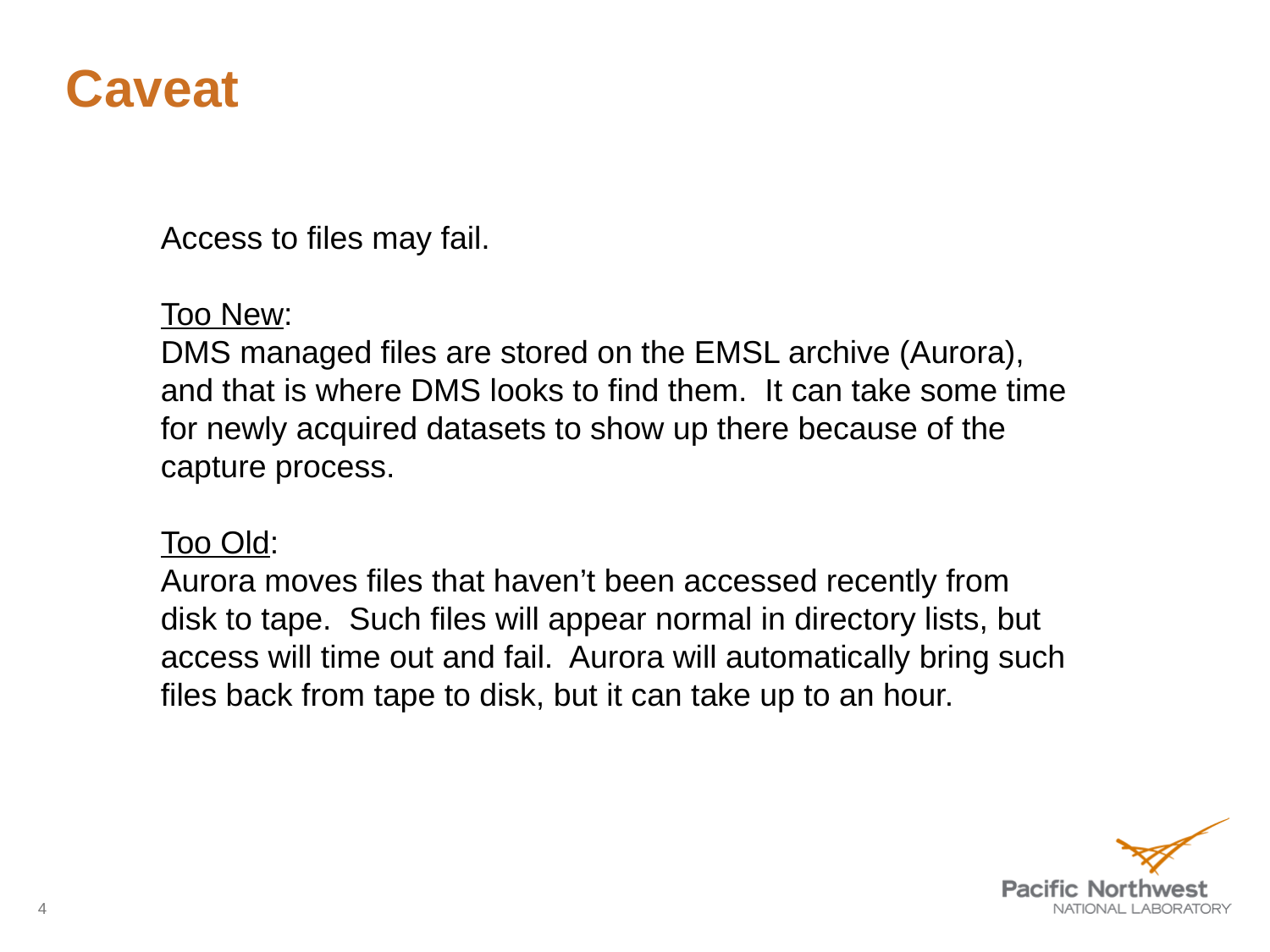

# Caveat
Access to files may fail.

Too New:
DMS managed files are stored on the EMSL archive (Aurora), and that is where DMS looks to find them.  It can take some time for newly acquired datasets to show up there because of the capture process.

Too Old:
Aurora moves files that haven’t been accessed recently from disk to tape.  Such files will appear normal in directory lists, but access will time out and fail.  Aurora will automatically bring such files back from tape to disk, but it can take up to an hour.
4